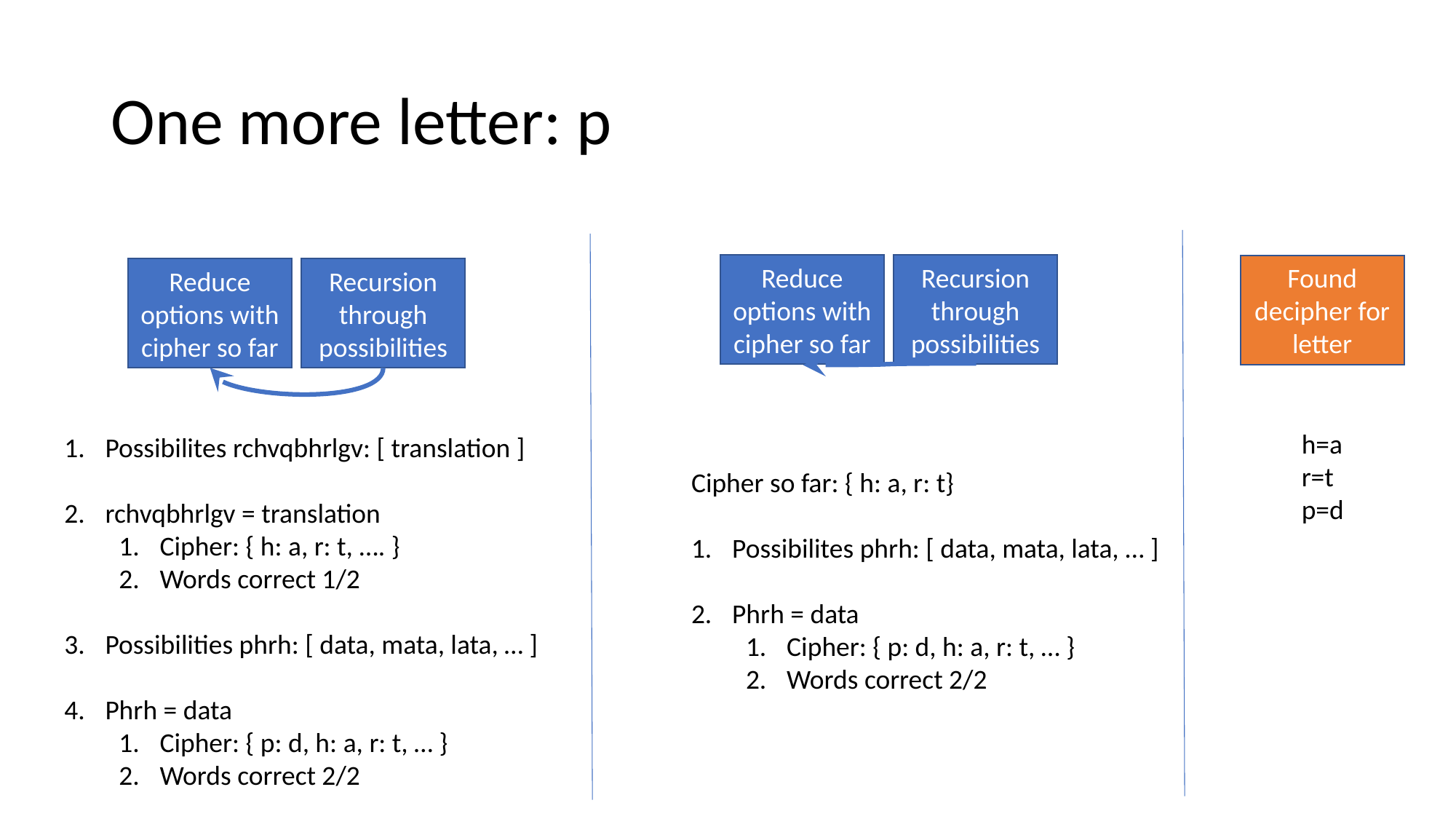

# One more letter: p
Reduce options with cipher so far
Recursion through possibilities
Found decipher for letter
Reduce options with cipher so far
Recursion through possibilities
h=a
r=t
p=d
Possibilites rchvqbhrlgv: [ translation ]

rchvqbhrlgv = translation
Cipher: { h: a, r: t, …. }
Words correct 1/2

Possibilities phrh: [ data, mata, lata, … ]

Phrh = data
Cipher: { p: d, h: a, r: t, … }
Words correct 2/2
Cipher so far: { h: a, r: t}

Possibilites phrh: [ data, mata, lata, … ]

Phrh = data
Cipher: { p: d, h: a, r: t, … }
Words correct 2/2